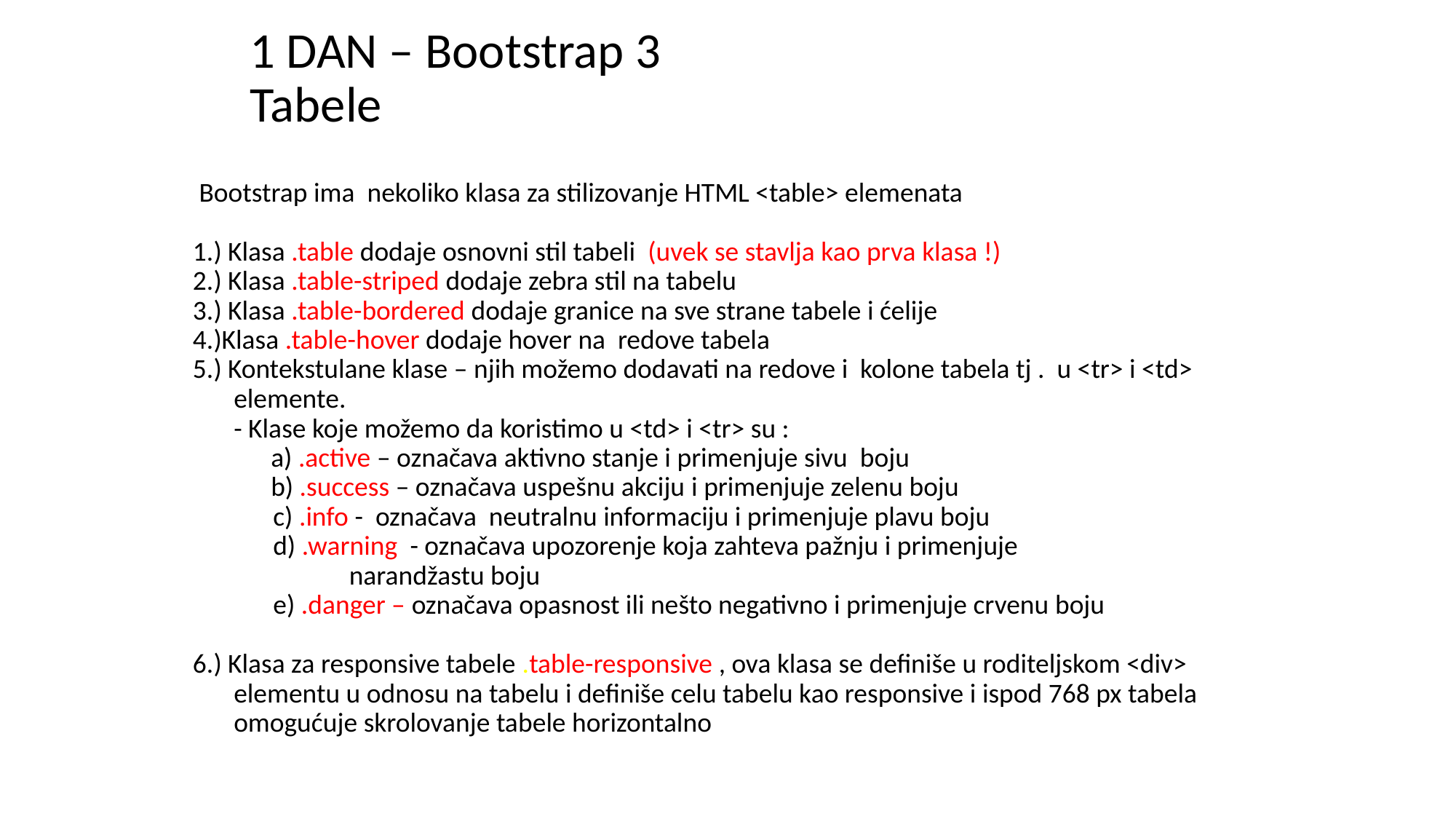

# 1 DAN – Bootstrap 3 Tabele
 Bootstrap ima  nekoliko klasa za stilizovanje HTML <table> elemenata

1.) Klasa .table dodaje osnovni stil tabeli  (uvek se stavlja kao prva klasa !)
2.) Klasa .table-striped dodaje zebra stil na tabelu
3.) Klasa .table-bordered dodaje granice na sve strane tabele i ćelije
4.)Klasa .table-hover dodaje hover na  redove tabela
5.) Kontekstulane klase – njih možemo dodavati na redove i  kolone tabela tj .  u <tr> i <td> elemente.
	- Klase koje možemo da koristimo u <td> i <tr> su :
	      a) .active – označava aktivno stanje i primenjuje sivu  boju
	      b) .success – označava uspešnu akciju i primenjuje zelenu boju
             c) .info -  označava  neutralnu informaciju i primenjuje plavu boju
             d) .warning  - označava upozorenje koja zahteva pažnju i primenjuje
		 narandžastu boju
             e) .danger – označava opasnost ili nešto negativno i primenjuje crvenu boju

6.) Klasa za responsive tabele .table-responsive , ova klasa se definiše u roditeljskom <div> elementu u odnosu na tabelu i definiše celu tabelu kao responsive i ispod 768 px tabela omogućuje skrolovanje tabele horizontalno